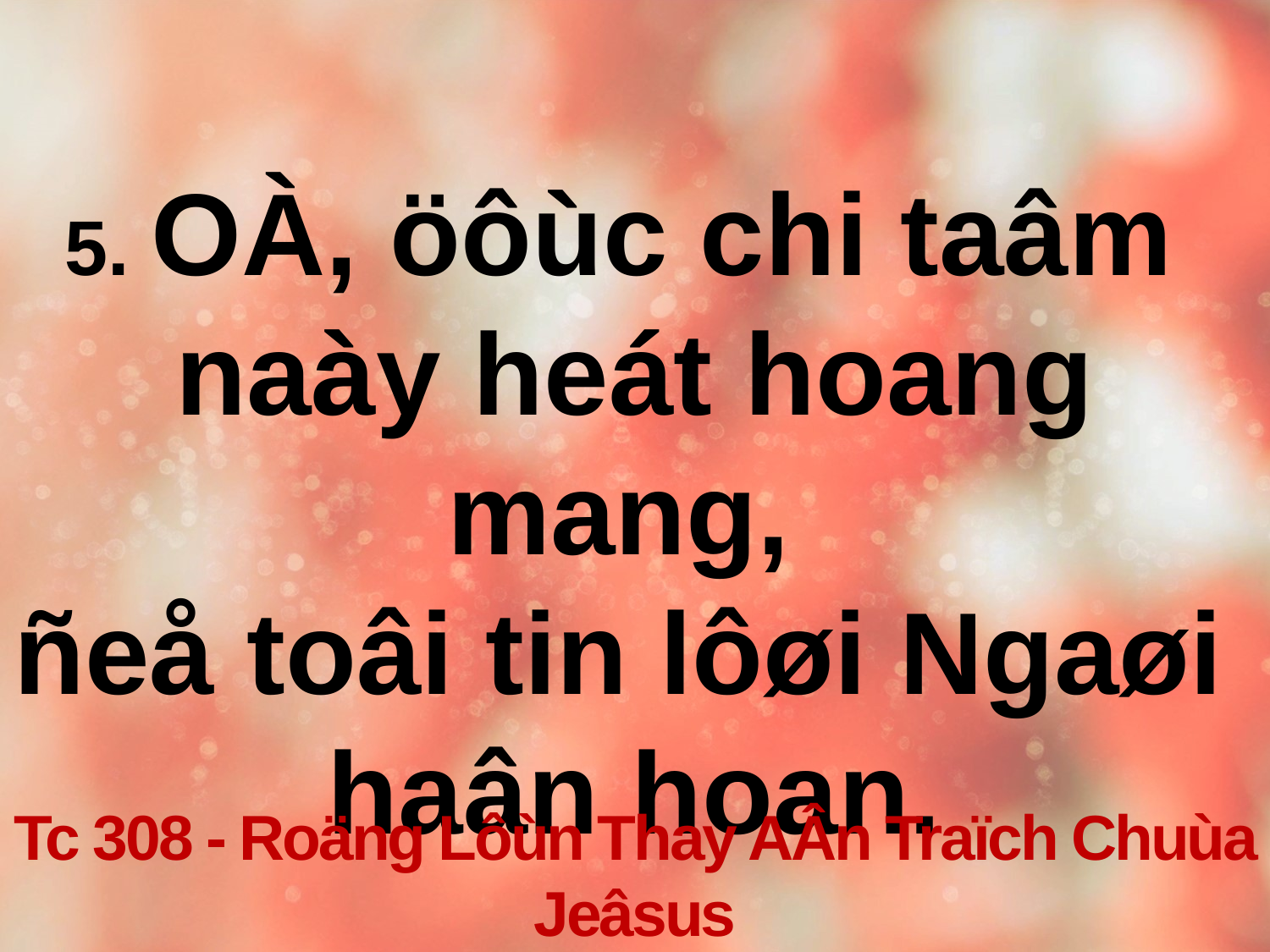

5. OÀ, öôùc chi taâm
naày heát hoang mang,
ñeå toâi tin lôøi Ngaøi
haân hoan.
Tc 308 - Roäng Lôùn Thay AÂn Traïch Chuùa Jeâsus